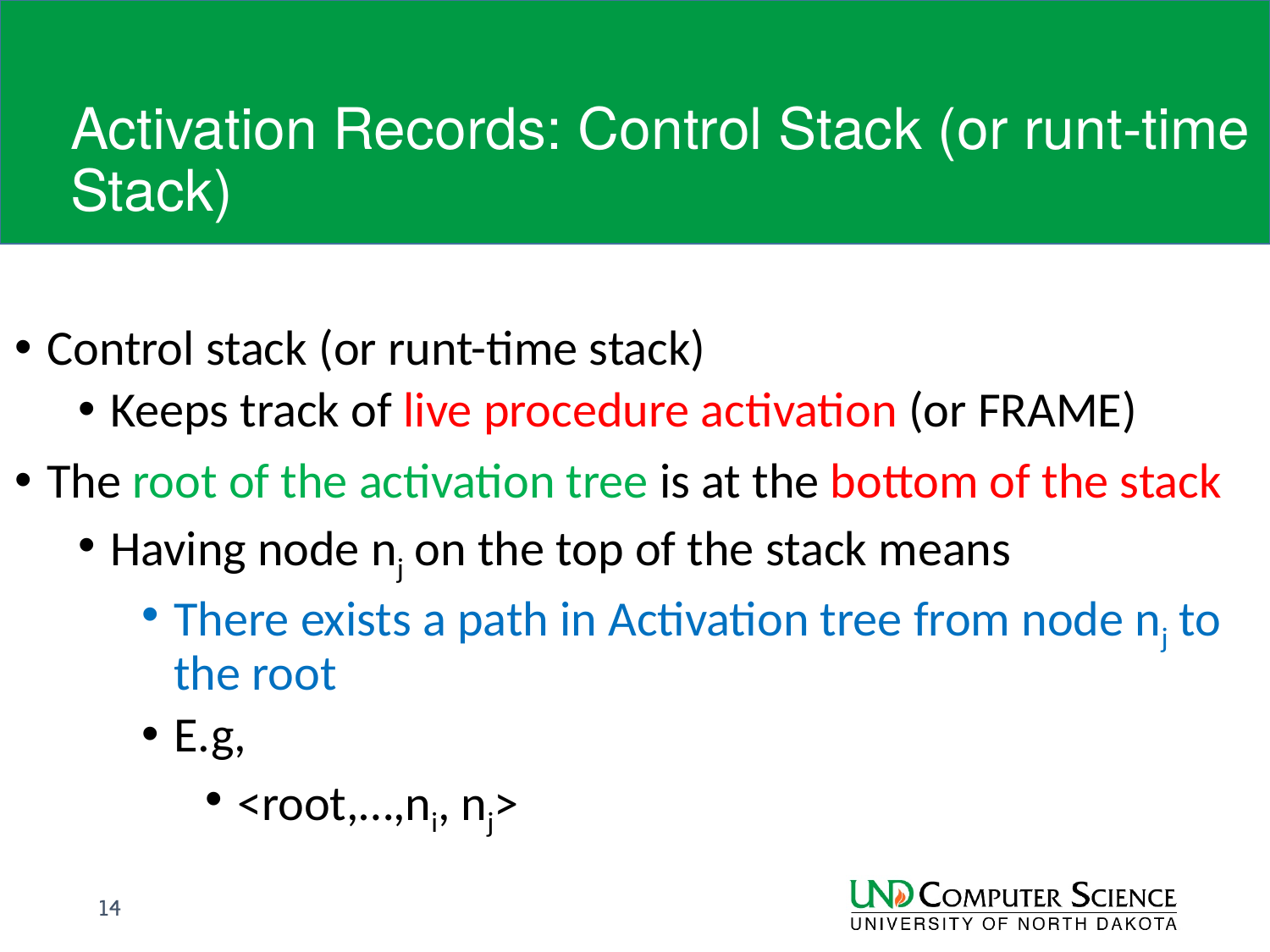

# Activation Records: Control Stack (or runt-time Stack)

Control stack (or runt-time stack)
Keeps track of live procedure activation (or FRAME)
The root of the activation tree is at the bottom of the stack
Having node nj on the top of the stack means
There exists a path in Activation tree from node nj to the root
E.g,
<root,…,ni, nj>

14